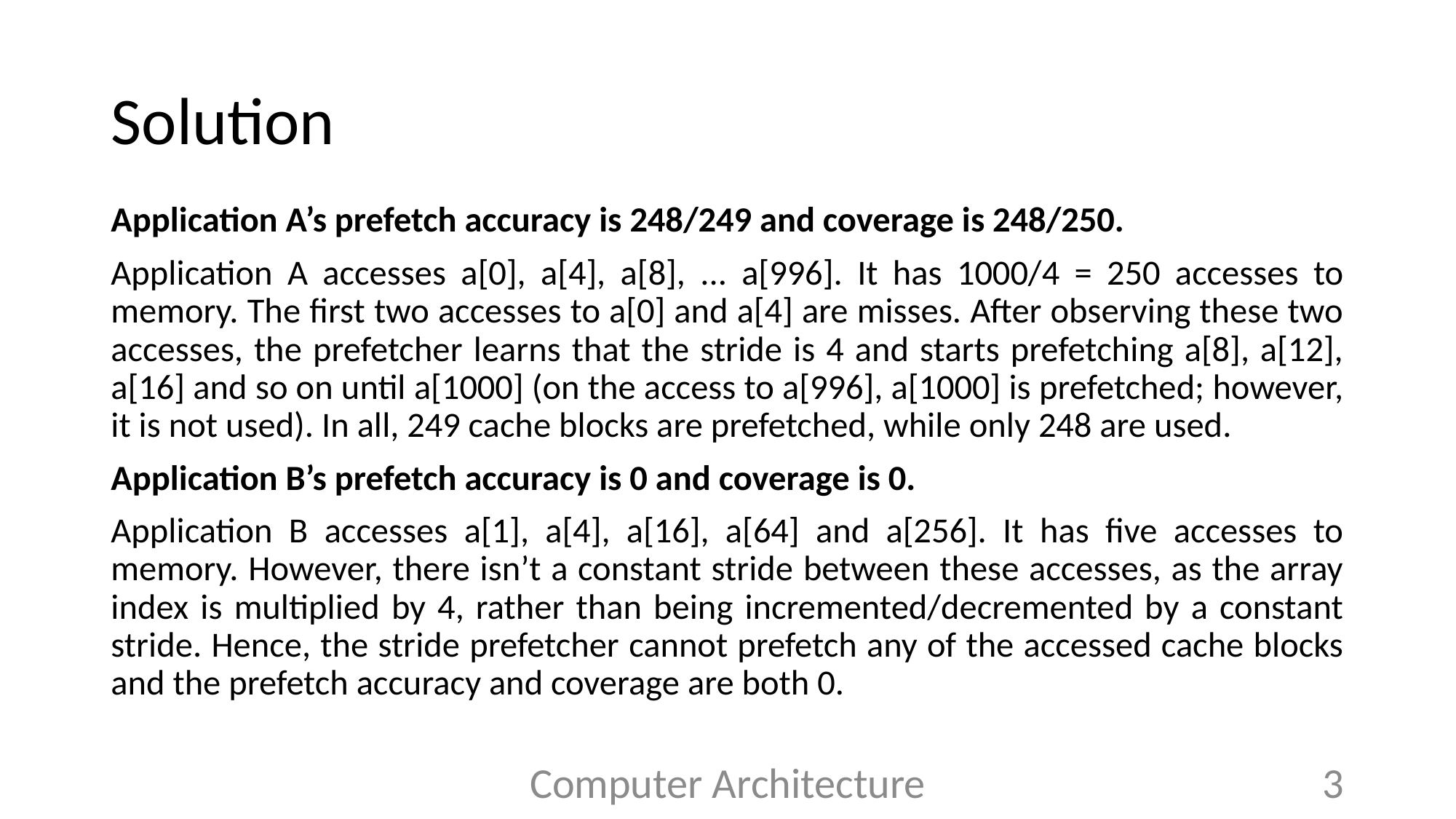

# Solution
Application A’s prefetch accuracy is 248/249 and coverage is 248/250.
Application A accesses a[0], a[4], a[8], ... a[996]. It has 1000/4 = 250 accesses to memory. The first two accesses to a[0] and a[4] are misses. After observing these two accesses, the prefetcher learns that the stride is 4 and starts prefetching a[8], a[12], a[16] and so on until a[1000] (on the access to a[996], a[1000] is prefetched; however, it is not used). In all, 249 cache blocks are prefetched, while only 248 are used.
Application B’s prefetch accuracy is 0 and coverage is 0.
Application B accesses a[1], a[4], a[16], a[64] and a[256]. It has five accesses to memory. However, there isn’t a constant stride between these accesses, as the array index is multiplied by 4, rather than being incremented/decremented by a constant stride. Hence, the stride prefetcher cannot prefetch any of the accessed cache blocks and the prefetch accuracy and coverage are both 0.
Computer Architecture
3